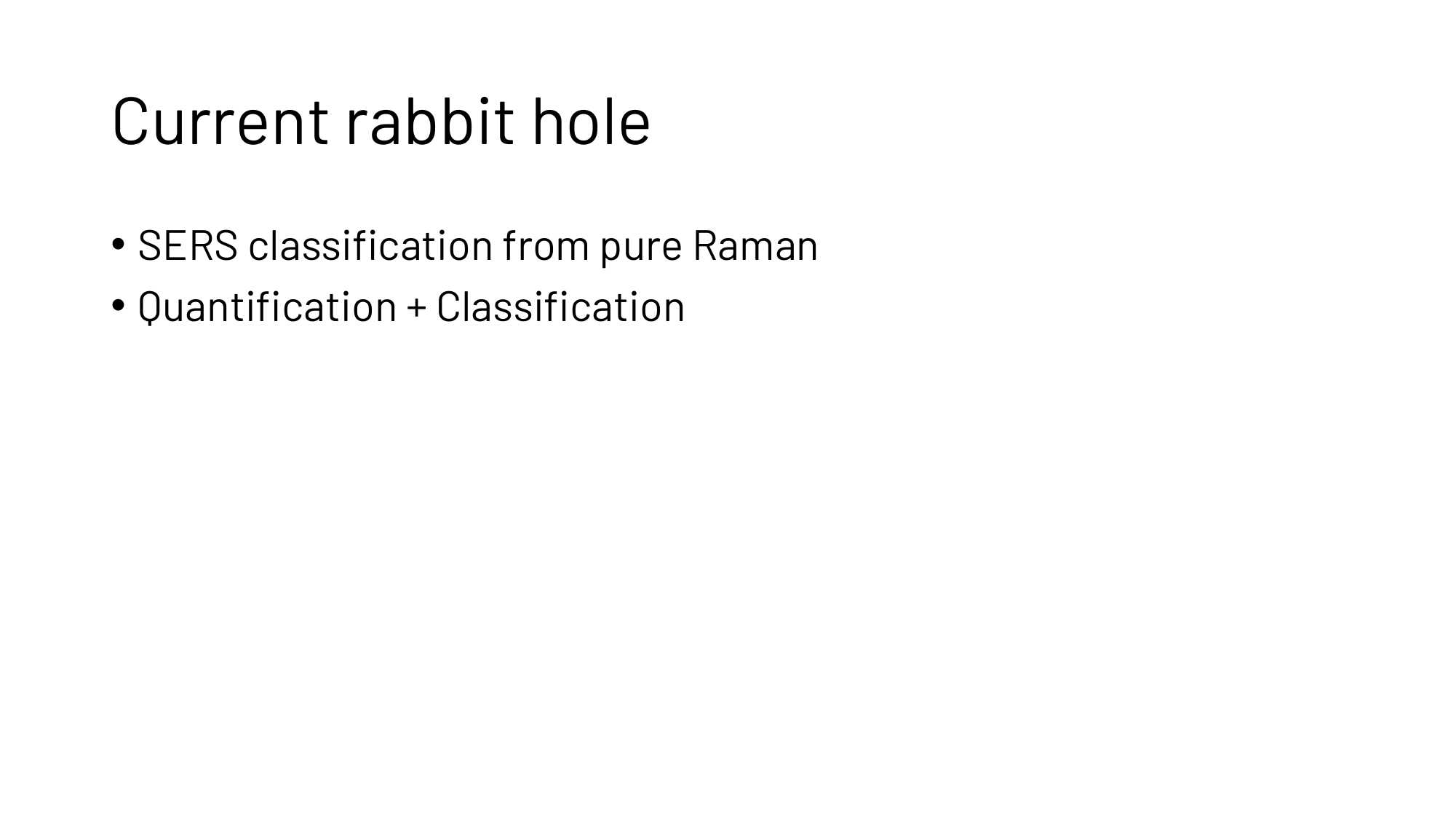

# Current rabbit hole
SERS classification from pure Raman
Quantification + Classification